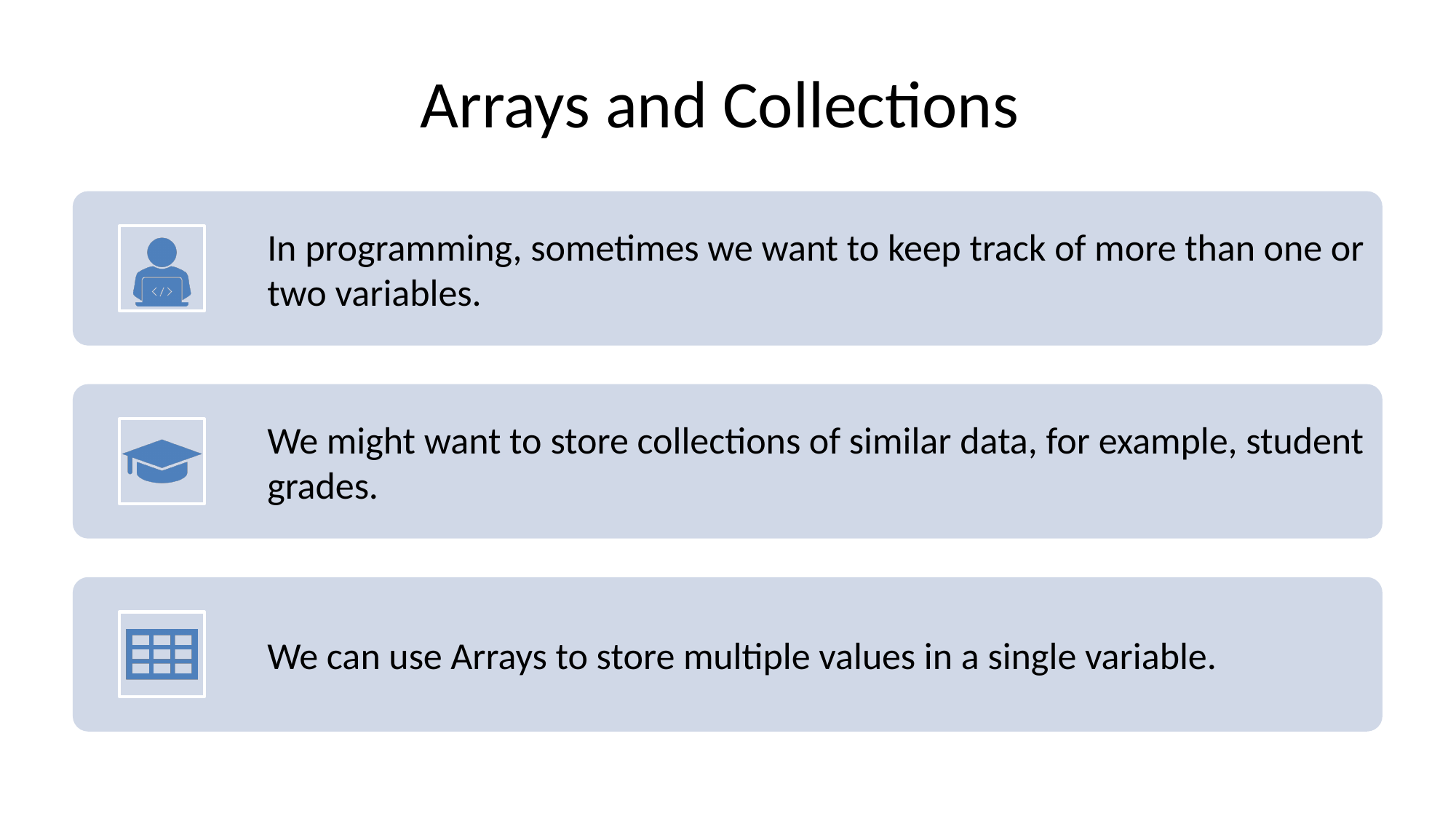

# Arrays and Collections
In programming, sometimes we want to keep track of more than one or two variables.
We might want to store collections of similar data, for example, student grades.
We can use Arrays to store multiple values in a single variable.